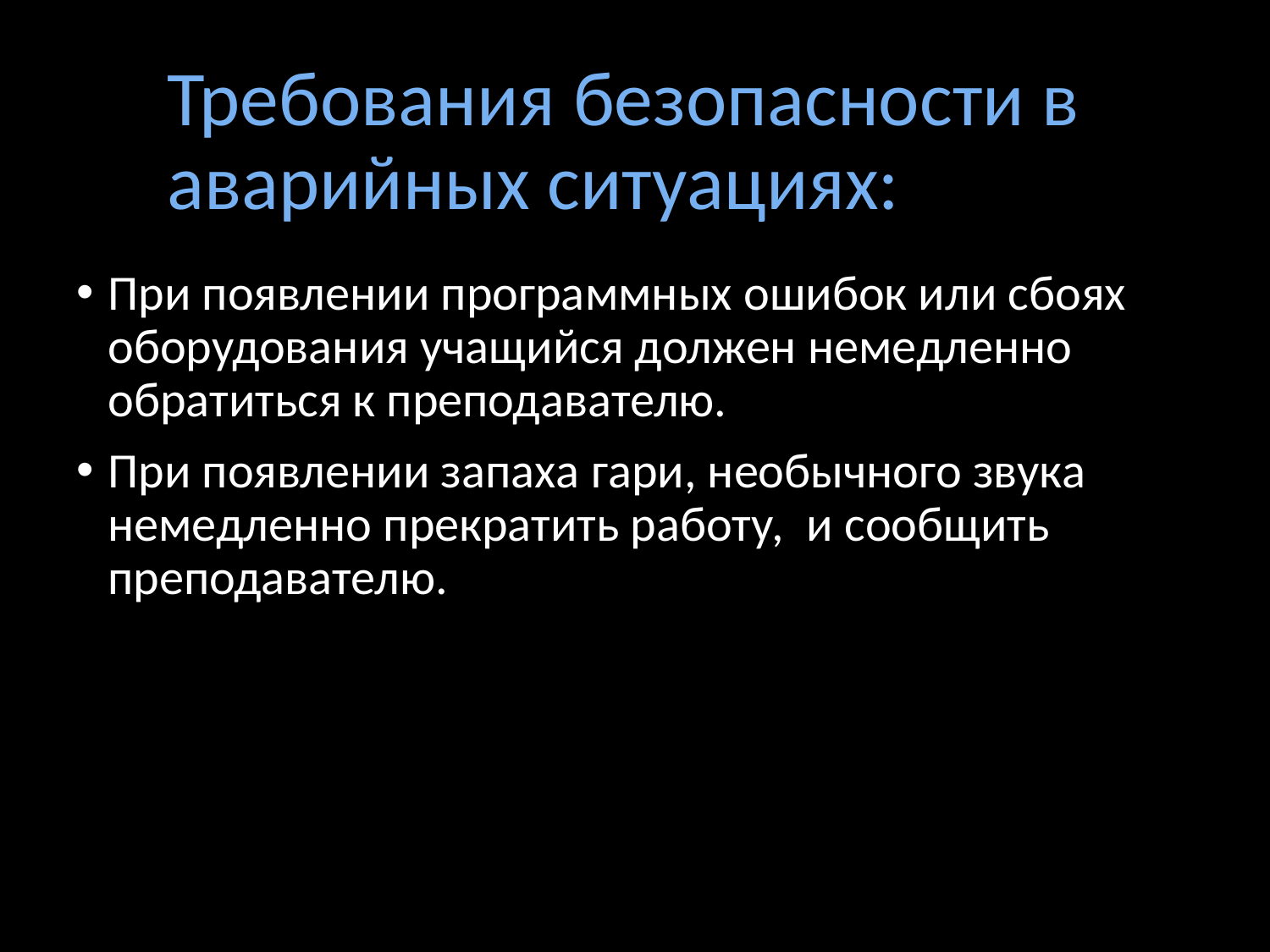

# Требования безопасности в аварийных ситуациях:
При появлении программных ошибок или сбоях оборудования учащийся должен немедленно обратиться к преподавателю.
При появлении запаха гари, необычного звука немедленно прекратить работу,  и сообщить преподавателю.